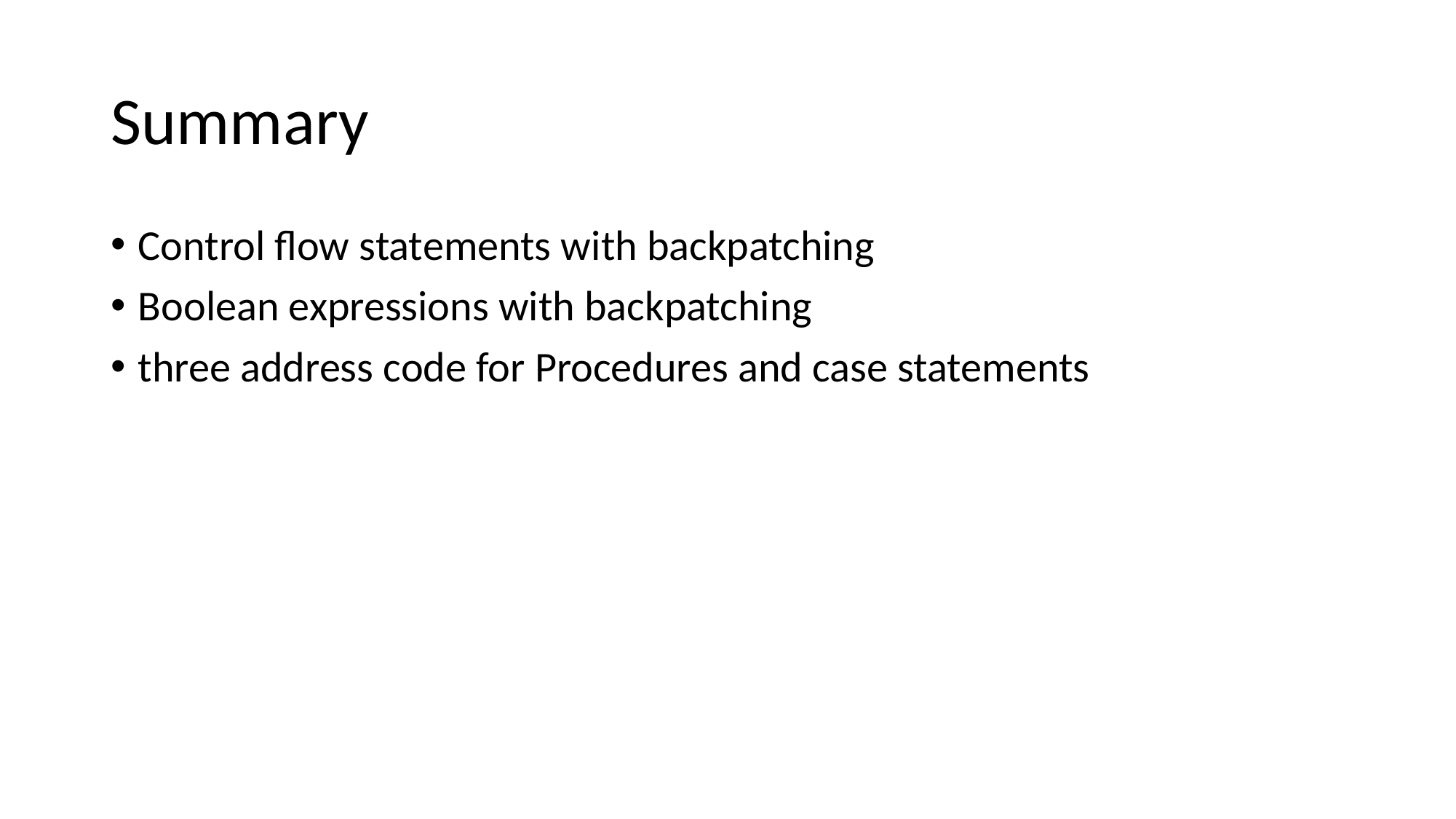

# Summary
Control flow statements with backpatching
Boolean expressions with backpatching
three address code for Procedures and case statements